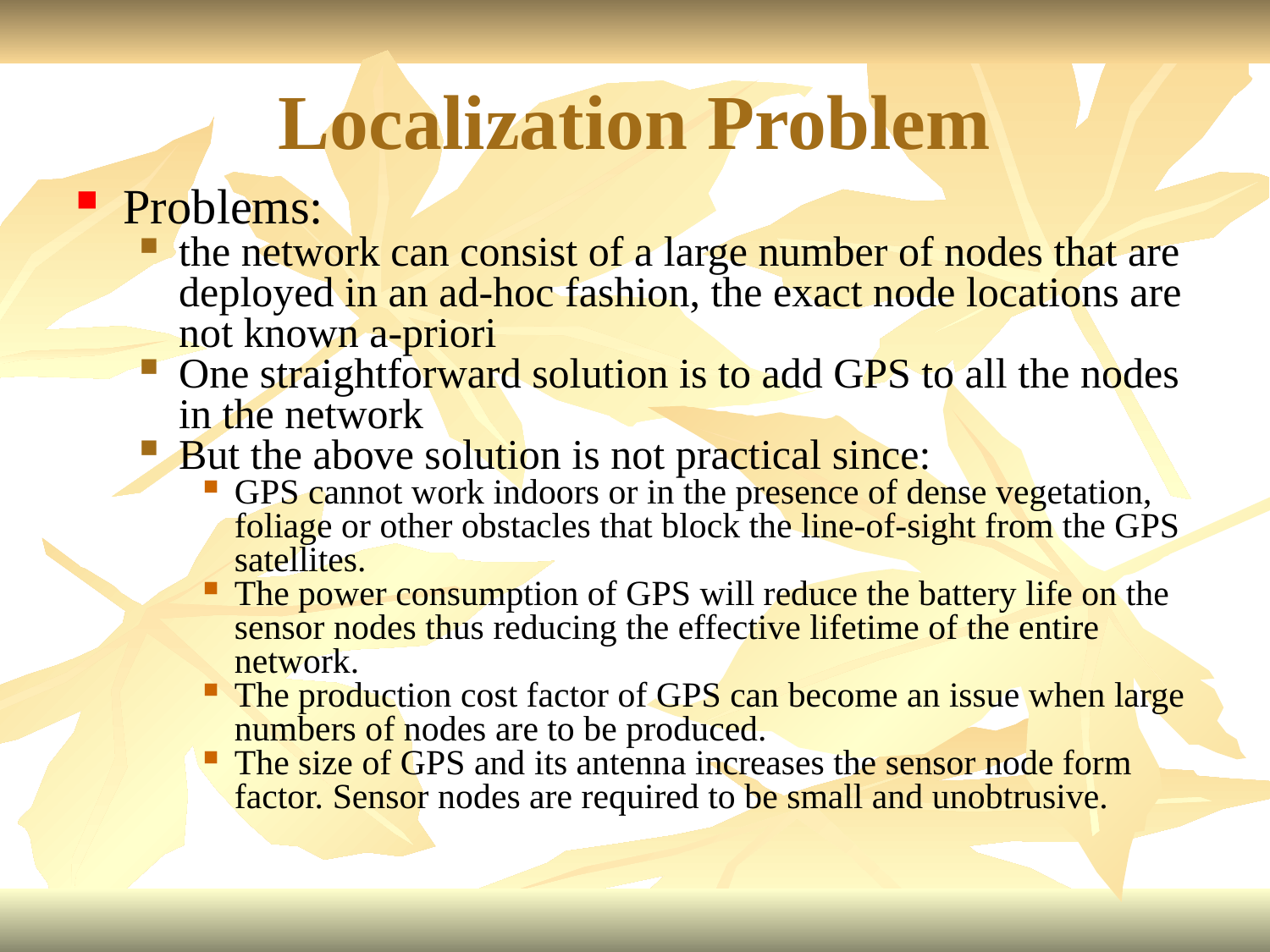

Localization Problem
Problems:
the network can consist of a large number of nodes that are deployed in an ad-hoc fashion, the exact node locations are not known a-priori
One straightforward solution is to add GPS to all the nodes in the network
But the above solution is not practical since:
GPS cannot work indoors or in the presence of dense vegetation, foliage or other obstacles that block the line-of-sight from the GPS satellites.
The power consumption of GPS will reduce the battery life on the sensor nodes thus reducing the effective lifetime of the entire network.
The production cost factor of GPS can become an issue when large numbers of nodes are to be produced.
The size of GPS and its antenna increases the sensor node form factor. Sensor nodes are required to be small and unobtrusive.